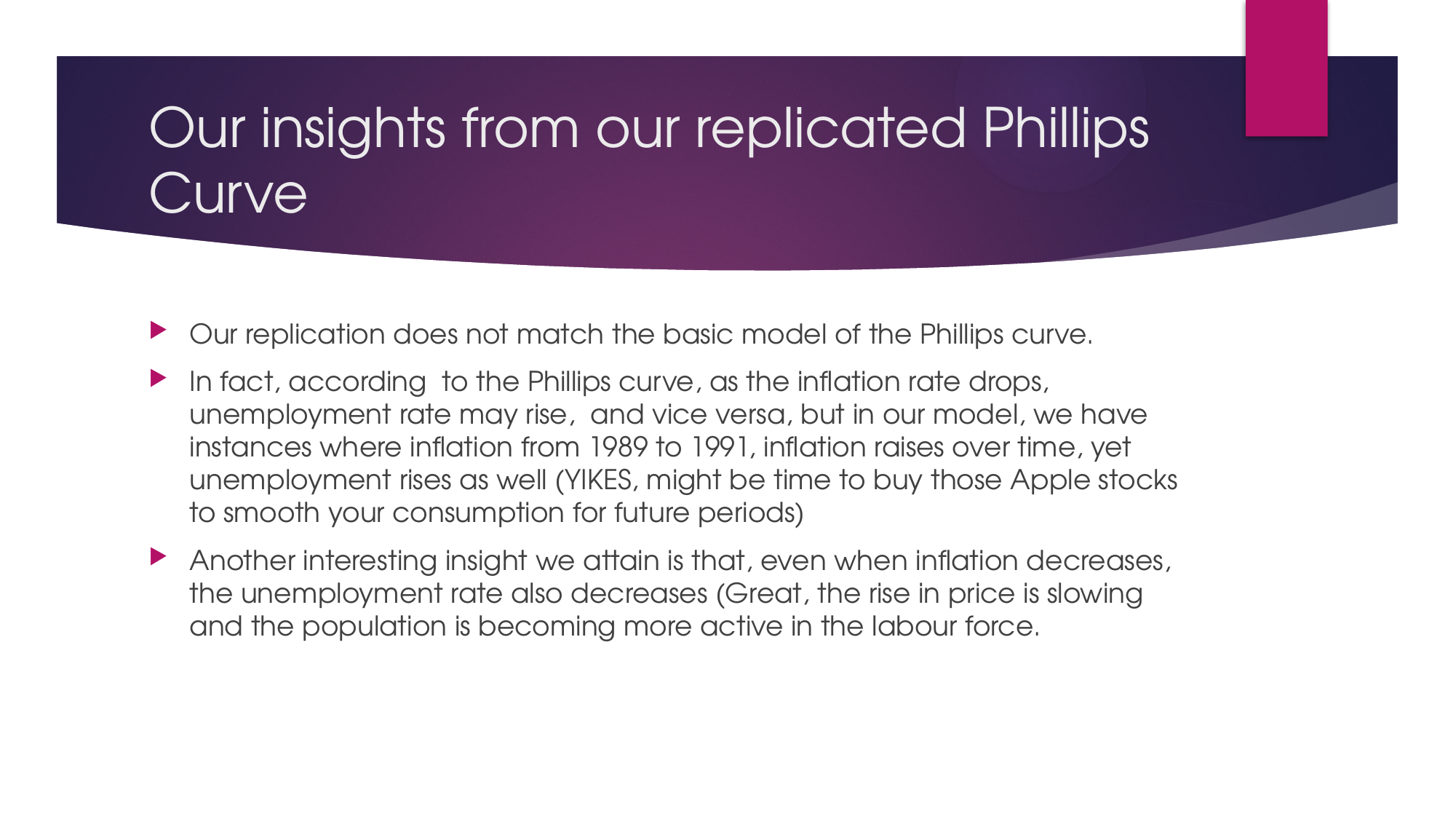

# Our insights from our replicated Phillips Curve
Our replication does not match the basic model of the Phillips curve.
In fact, according  to the Phillips curve, as the inflation rate drops, unemployment rate may rise,  and vice versa, but in our model, we have instances where inflation from 1989 to 1991, inflation raises over time, yet unemployment rises as well (YIKES, might be time to buy those Apple stocks to smooth your consumption for future periods)
Another interesting insight we attain is that, even when inflation decreases, the unemployment rate also decreases (Great, the rise in price is slowing and the population is becoming more active in the labour force.